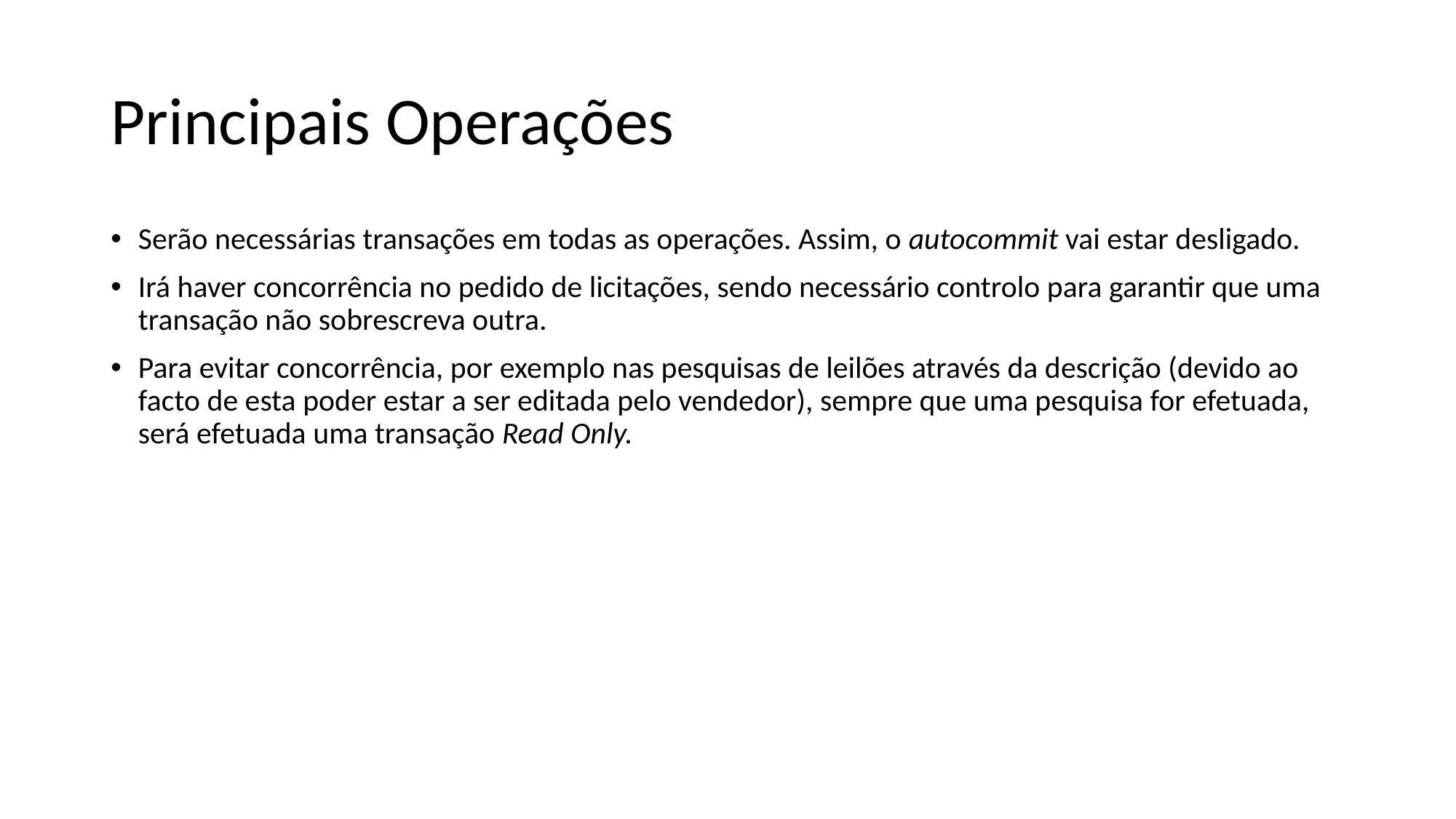

# Principais Operações
Serão necessárias transações em todas as operações. Assim, o autocommit vai estar desligado.
Irá haver concorrência no pedido de licitações, sendo necessário controlo para garantir que uma transação não sobrescreva outra.
Para evitar concorrência, por exemplo nas pesquisas de leilões através da descrição (devido ao facto de esta poder estar a ser editada pelo vendedor), sempre que uma pesquisa for efetuada, será efetuada uma transação Read Only.